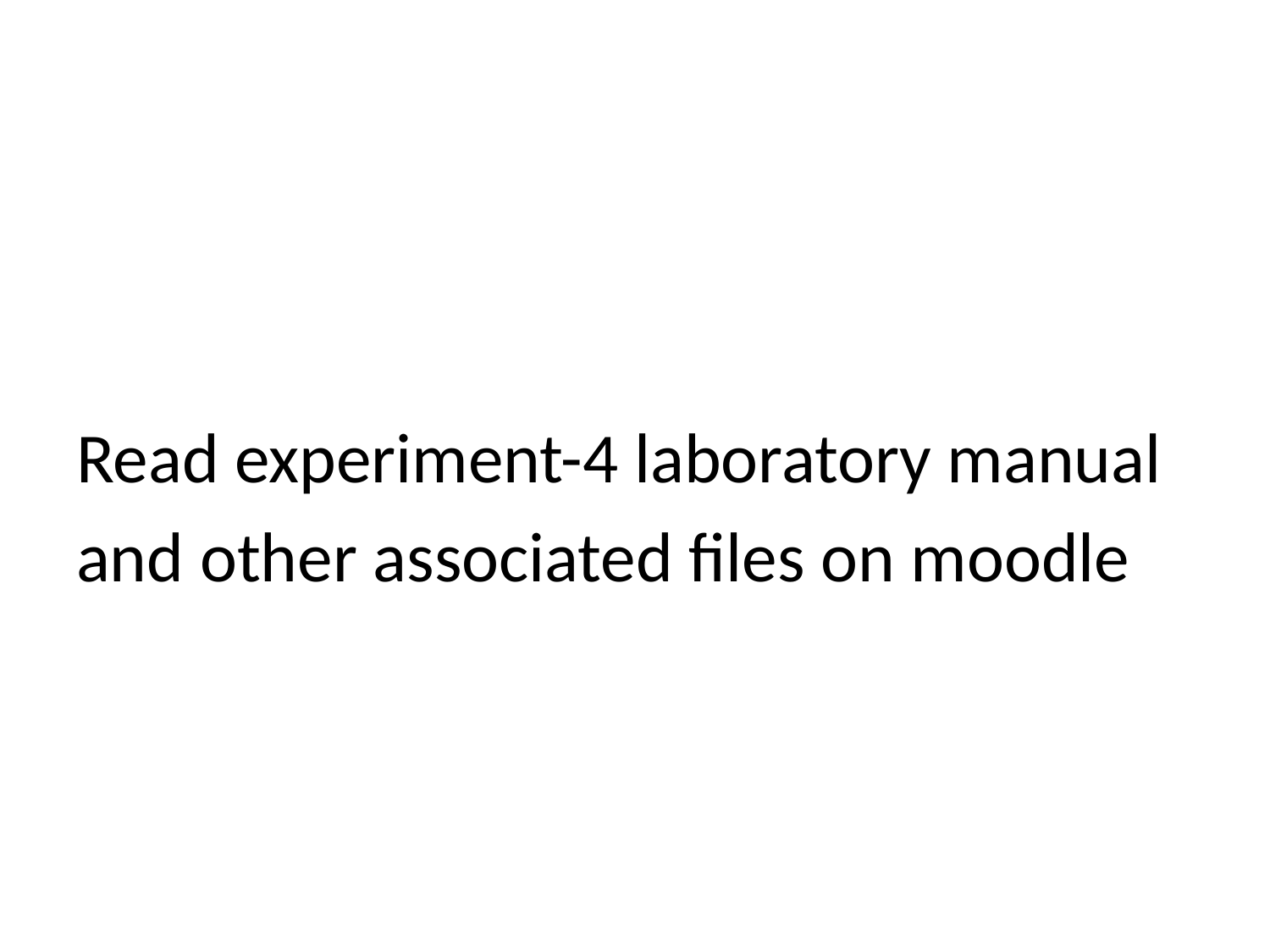

Read experiment-4 laboratory manual
and other associated files on moodle